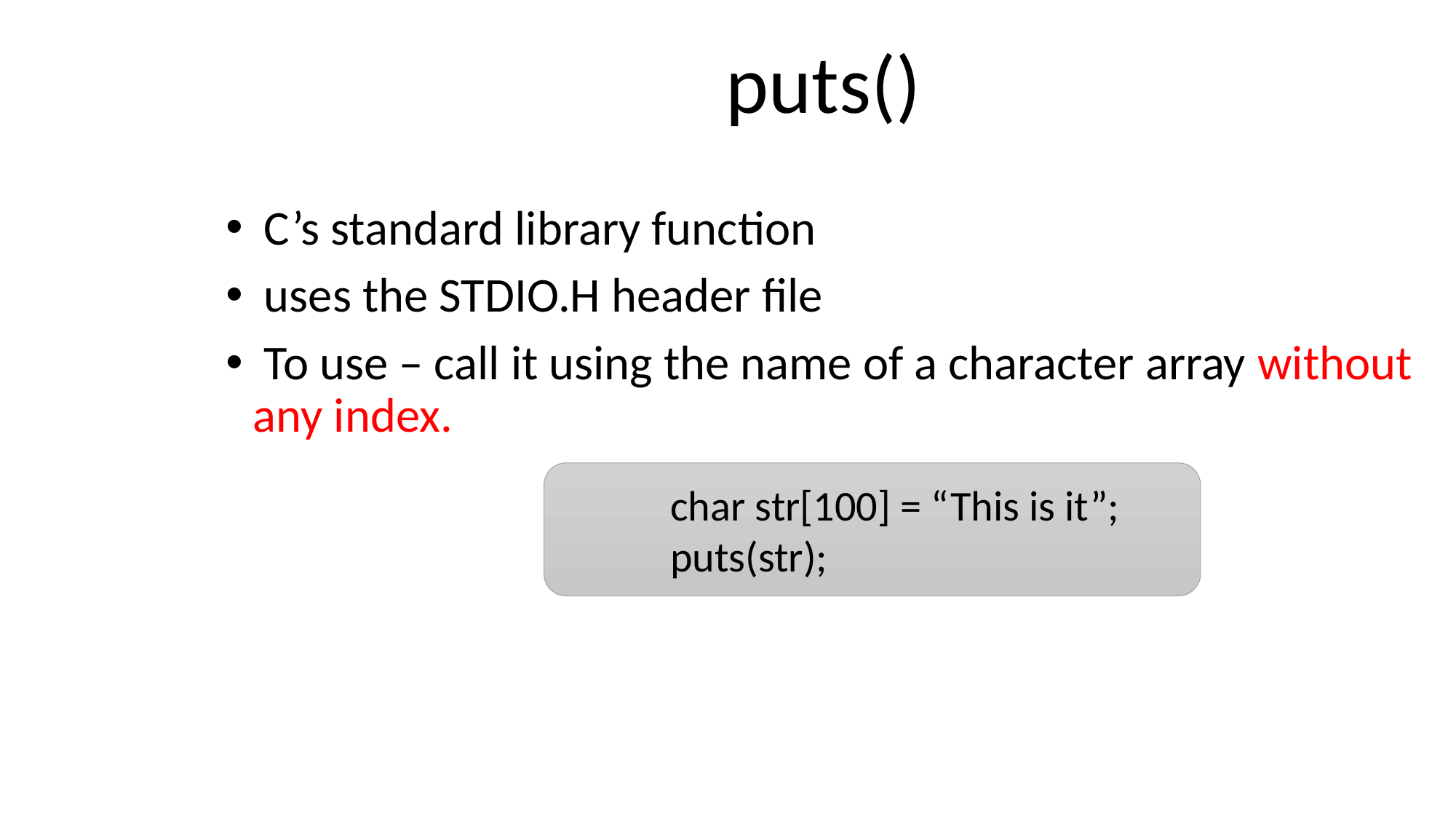

# puts()
 C’s standard library function
 uses the STDIO.H header file
 To use – call it using the name of a character array without any index.

char str[100] = “This is it”;
puts(str);